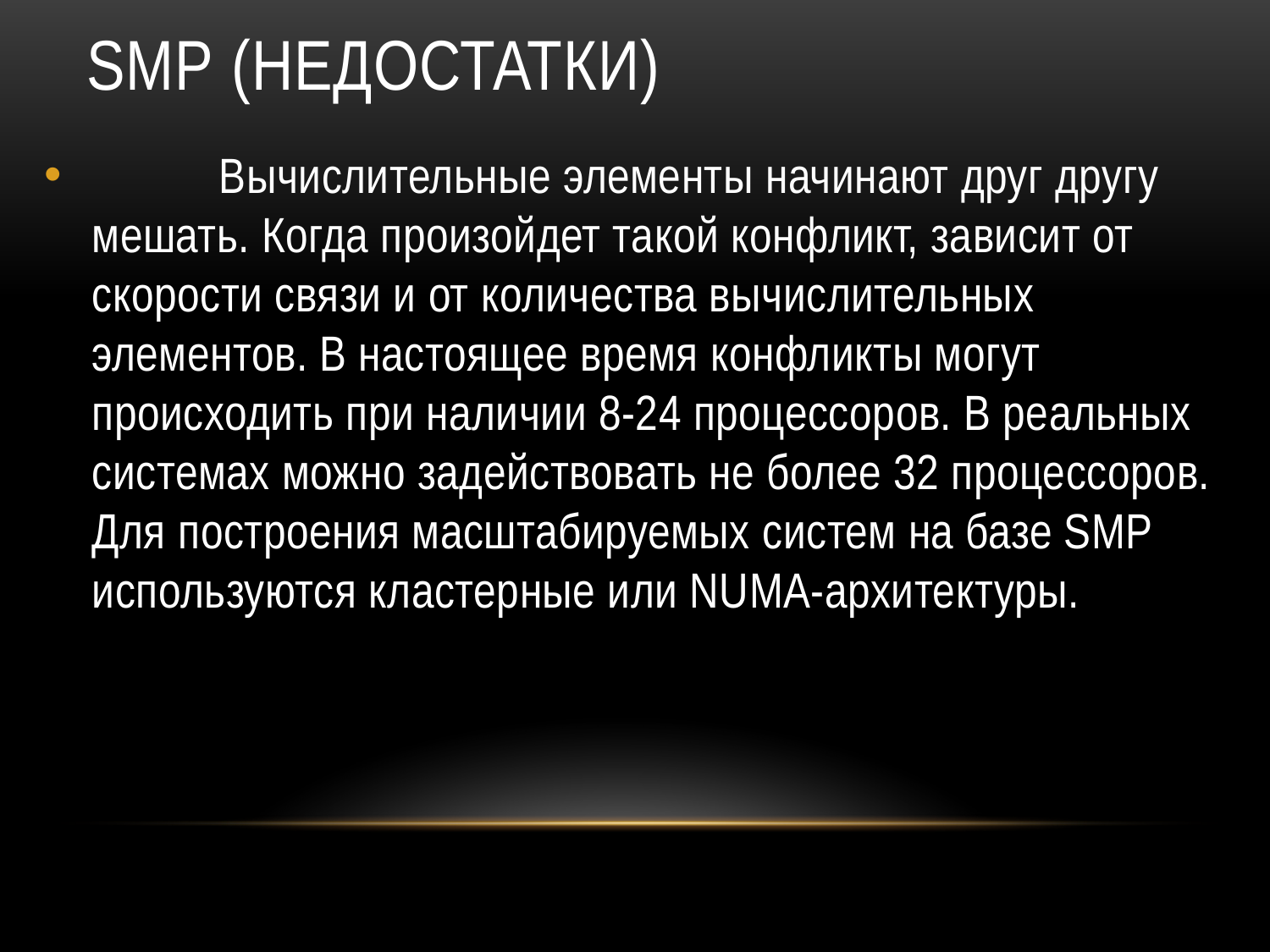

# SMP (недостатки)
	Вычислительные элементы начинают друг другу мешать. Когда произойдет такой конфликт, зависит от скорости связи и от количества вычислительных элементов. В настоящее время конфликты могут происходить при наличии 8-24 процессоров. В реальных системах можно задействовать не более 32 процессоров. Для построения масштабируемых систем на базе SMP используются кластерные или NUMA-архитектуры.